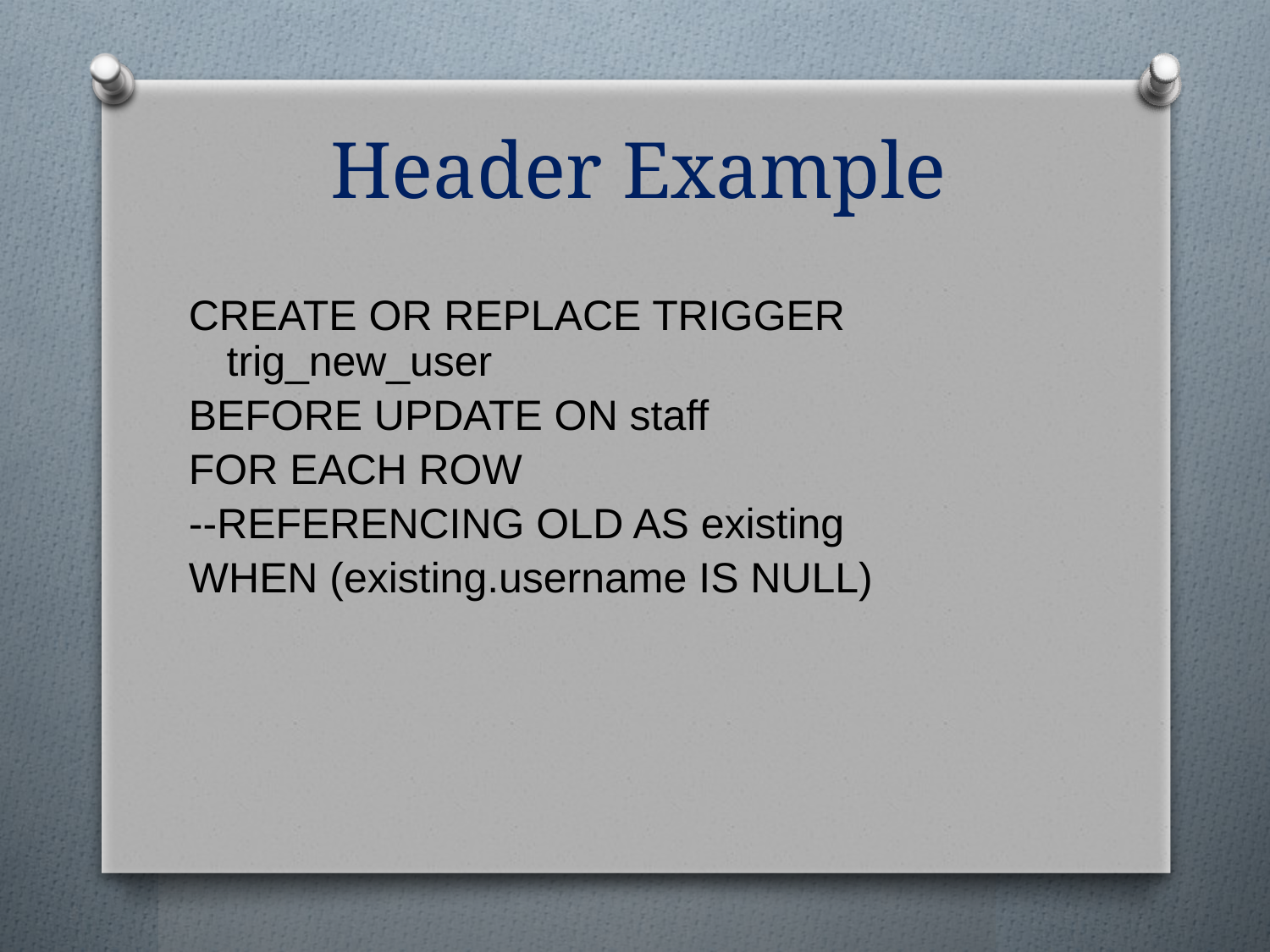

# Header Example

CREATE OR REPLACE TRIGGER trig_new_user
BEFORE UPDATE ON staff
FOR EACH ROW
--REFERENCING OLD AS existing
WHEN (existing.username IS NULL)